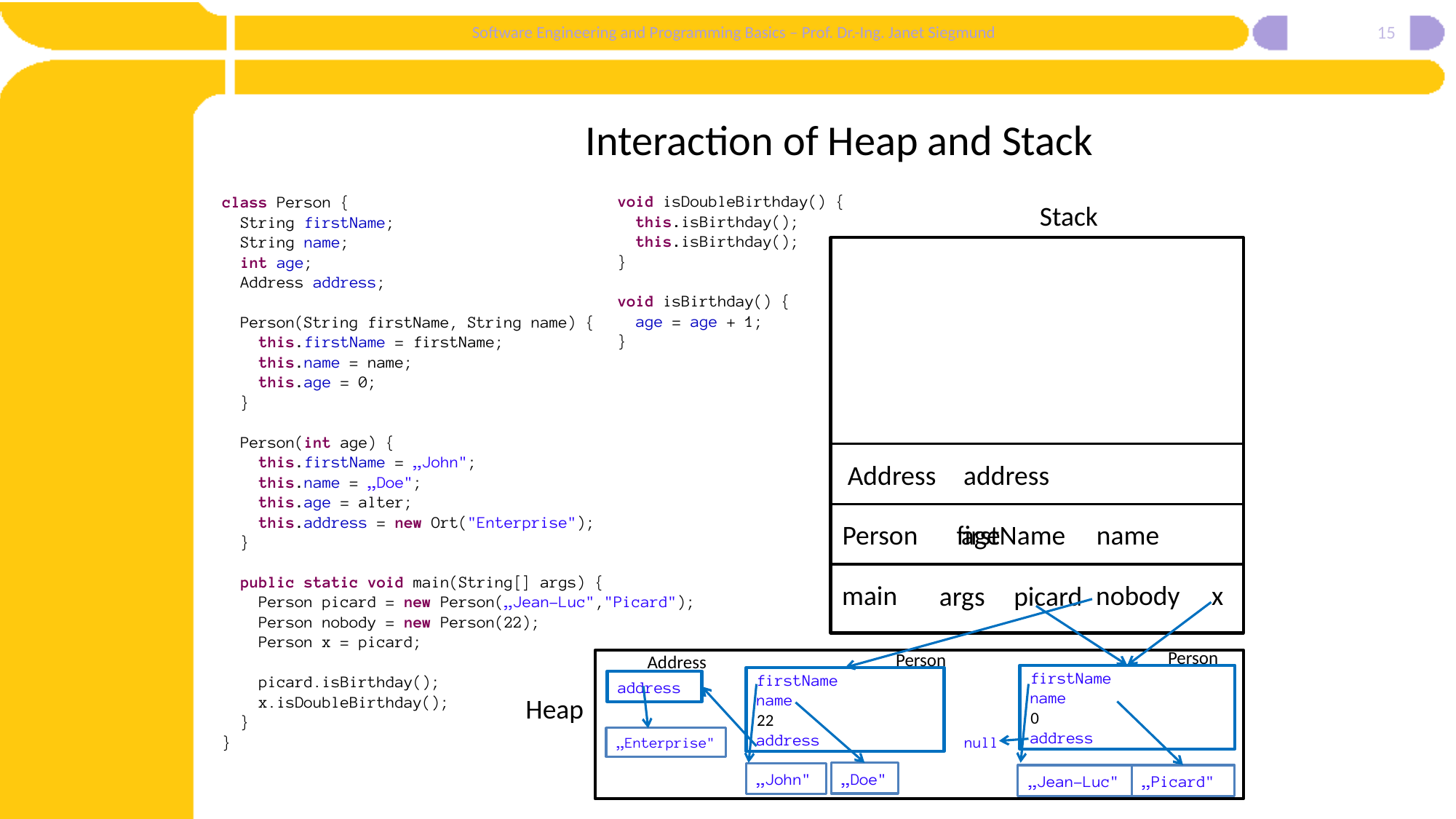

15
# Interaction of Heap and Stack
void isDoubleBirthday() {
  this.isBirthday();
  this.isBirthday();
}

void isBirthday() {
  age = age + 1;
}
class Person {
  String firstName;
  String name;
  int age;
  Address address;

  Person(String firstName, String name) {
    this.firstName = firstName;
    this.name = name;
    this.age = 0;
  }

  Person(int age) {
    this.firstName = „John";
    this.name = „Doe";
    this.age = alter;
    this.address = new Ort("Enterprise");
  }

  public static void main(String[] args) {
    Person picard = new Person(„Jean-Luc","Picard");
    Person nobody = new Person(22);
    Person x = picard;

    picard.isBirthday();
    x.isDoubleBirthday();
  }
}
Stack

Address
address
Person
firstName
age
name
main
nobody
x
args
picard
Person
Person
Address

firstName
name
0
address
firstName
name
22
address
address
Heap
null
„Enterprise"
„Doe"
„John"
„Picard"
„Jean-Luc"